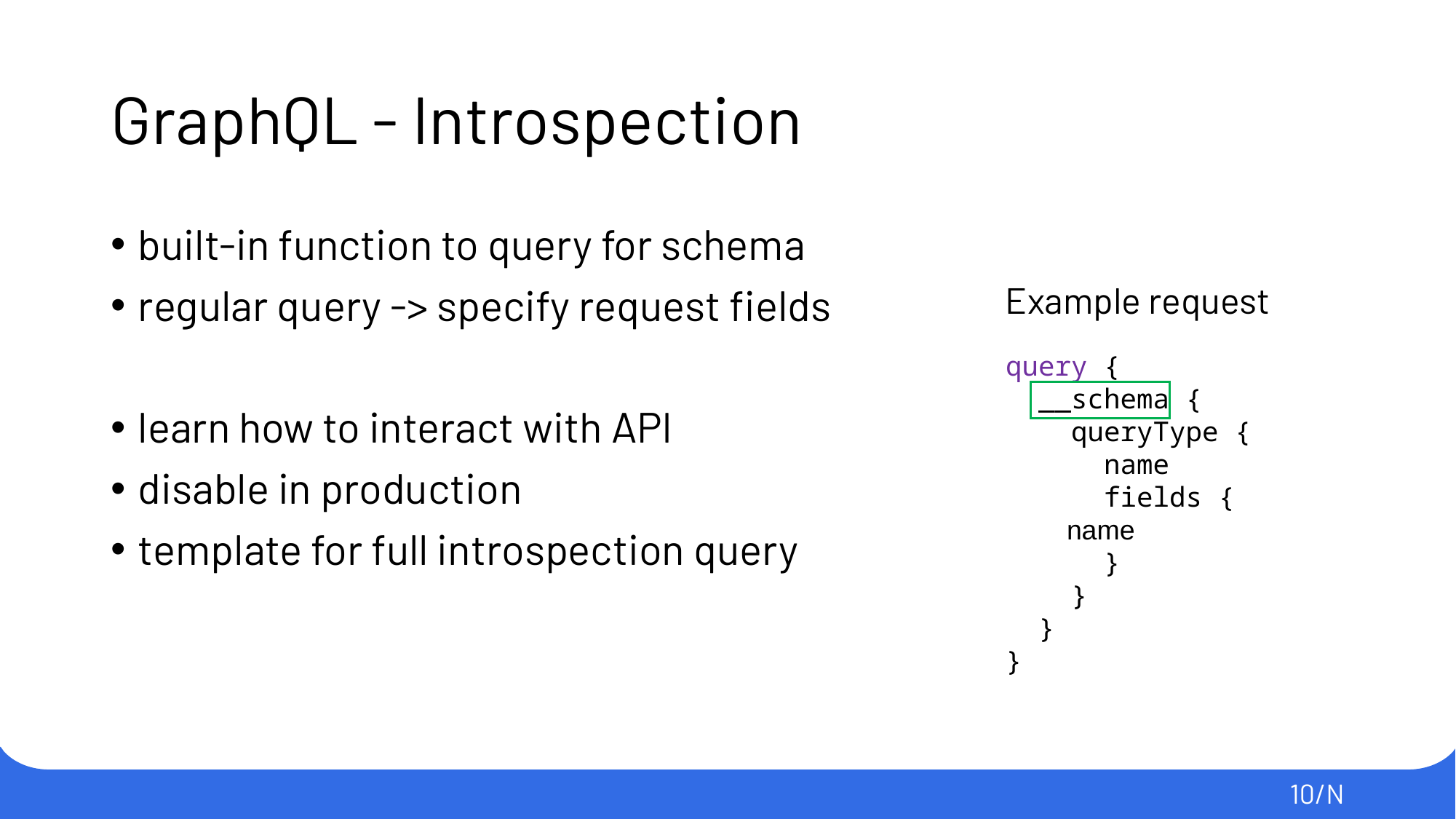

# GraphQL - Introspection
built-in function to query for schema
regular query -> specify request fields

learn how to interact with API
disable in production
template for full introspection query
Example request
query {
  __schema {
    queryType {
      name
      fields {
        name
      }
    }
  }
}

10